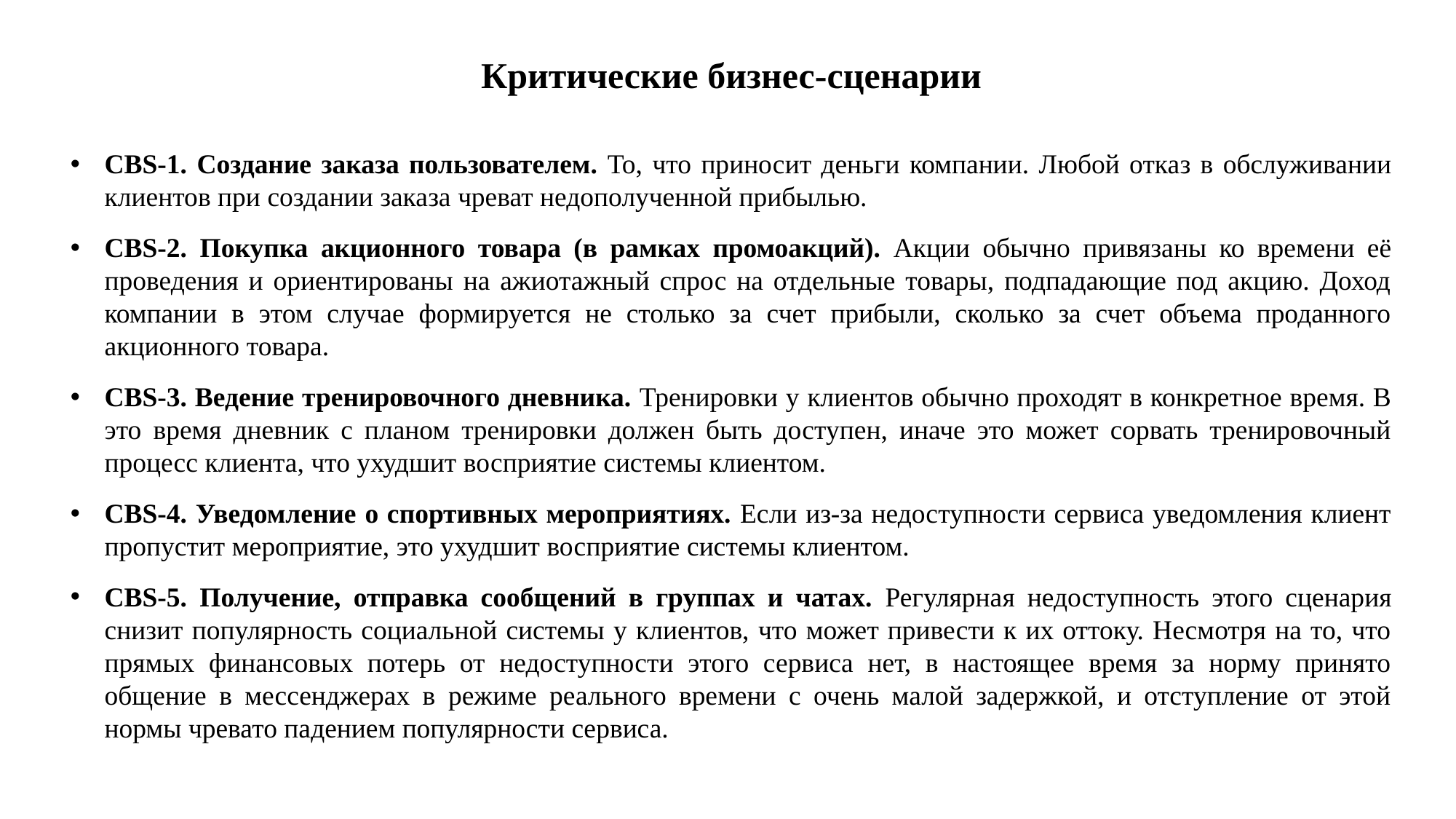

Критические бизнес-сценарии
CBS-1. Создание заказа пользователем. То, что приносит деньги компании. Любой отказ в обслуживании клиентов при создании заказа чреват недополученной прибылью.
CBS-2. Покупка акционного товара (в рамках промоакций). Акции обычно привязаны ко времени её проведения и ориентированы на ажиотажный спрос на отдельные товары, подпадающие под акцию. Доход компании в этом случае формируется не столько за счет прибыли, сколько за счет объема проданного акционного товара.
CBS-3. Ведение тренировочного дневника. Тренировки у клиентов обычно проходят в конкретное время. В это время дневник с планом тренировки должен быть доступен, иначе это может сорвать тренировочный процесс клиента, что ухудшит восприятие системы клиентом.
CBS-4. Уведомление о спортивных мероприятиях. Если из-за недоступности сервиса уведомления клиент пропустит мероприятие, это ухудшит восприятие системы клиентом.
CBS-5. Получение, отправка сообщений в группах и чатах. Регулярная недоступность этого сценария снизит популярность социальной системы у клиентов, что может привести к их оттоку. Несмотря на то, что прямых финансовых потерь от недоступности этого сервиса нет, в настоящее время за норму принято общение в мессенджерах в режиме реального времени с очень малой задержкой, и отступление от этой нормы чревато падением популярности сервиса.